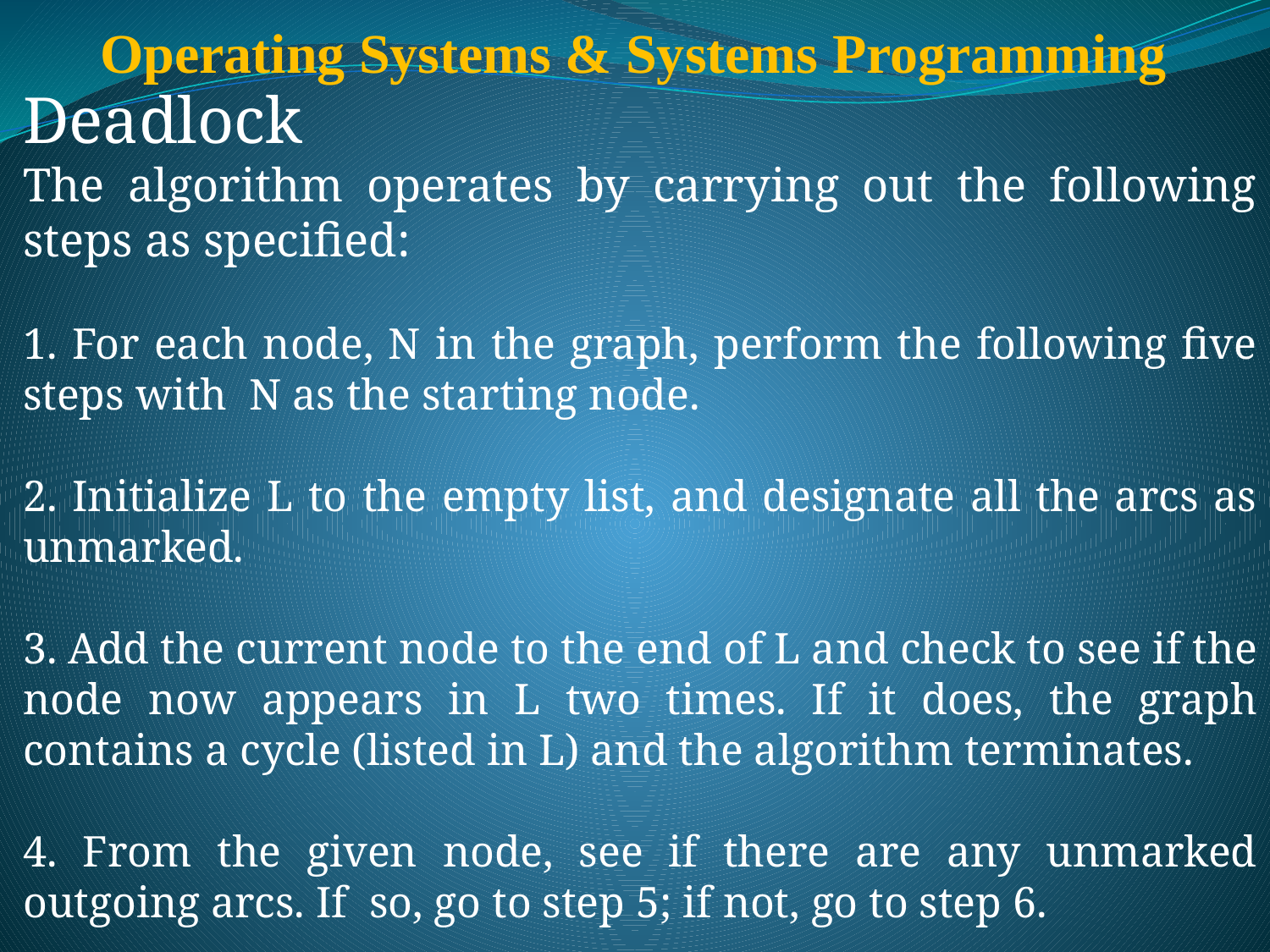

# Operating Systems & Systems Programming
Deadlock
The algorithm operates by carrying out the following steps as specified:

1. For each node, N in the graph, perform the following five steps with  N as the starting node.

2. Initialize L to the empty list, and designate all the arcs as unmarked.

3. Add the current node to the end of L and check to see if the node now appears in L two times. If it does, the graph contains a cycle (listed in L) and the algorithm terminates.

4. From the given node, see if there are any unmarked outgoing arcs. If  so, go to step 5; if not, go to step 6.